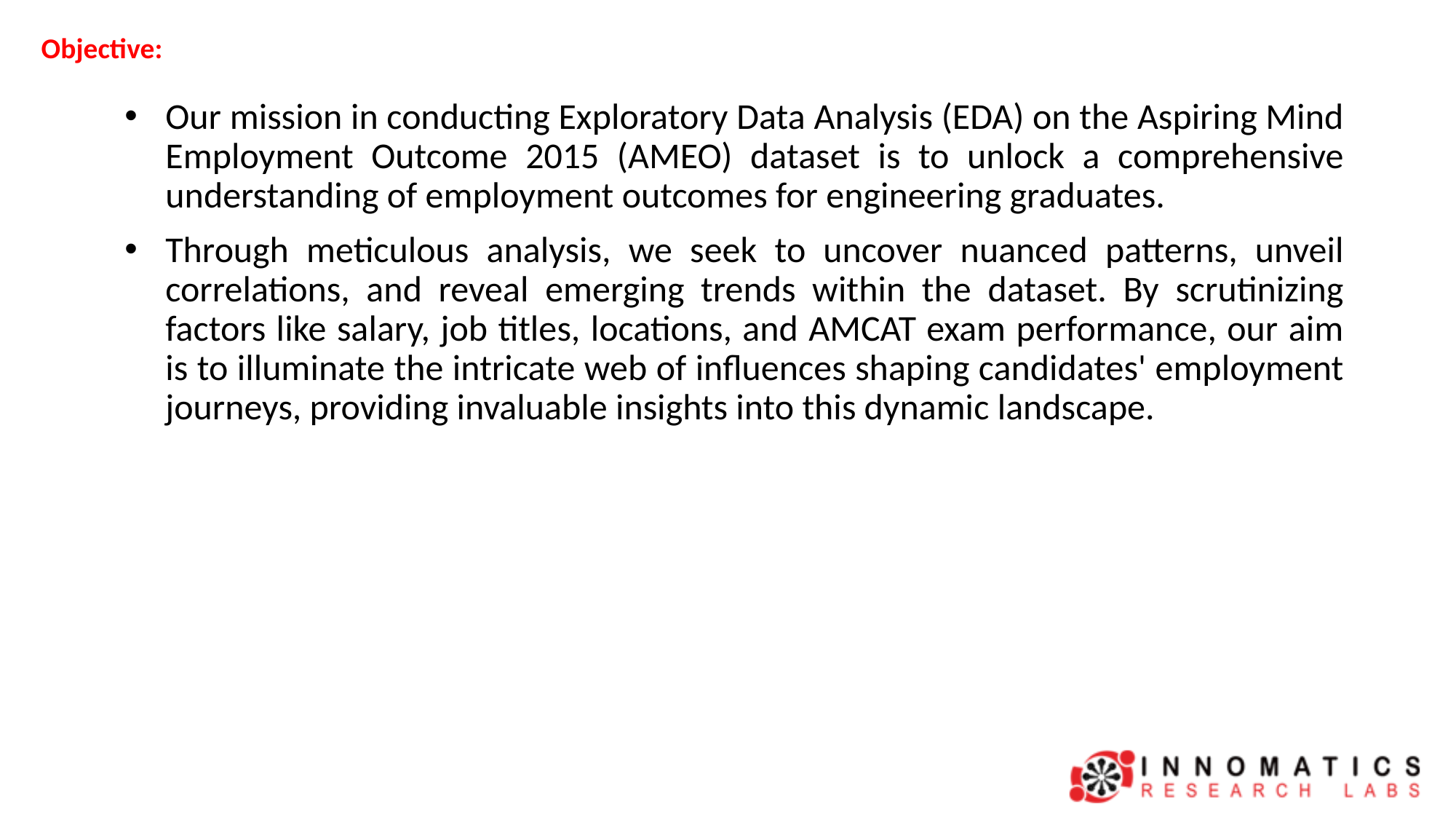

# Objective:
Our mission in conducting Exploratory Data Analysis (EDA) on the Aspiring Mind Employment Outcome 2015 (AMEO) dataset is to unlock a comprehensive understanding of employment outcomes for engineering graduates.
Through meticulous analysis, we seek to uncover nuanced patterns, unveil correlations, and reveal emerging trends within the dataset. By scrutinizing factors like salary, job titles, locations, and AMCAT exam performance, our aim is to illuminate the intricate web of influences shaping candidates' employment journeys, providing invaluable insights into this dynamic landscape.